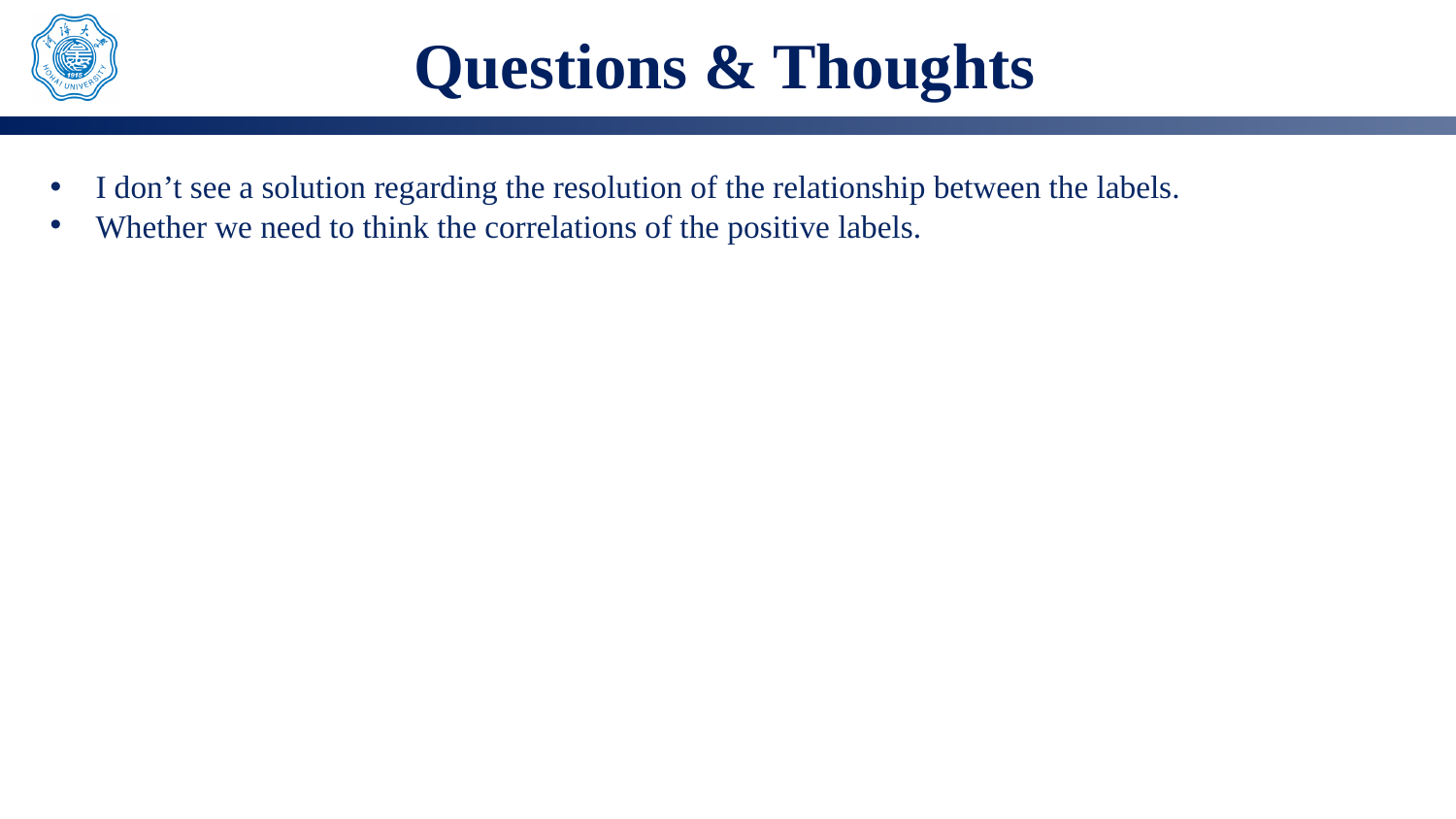

# Questions & Thoughts
I don’t see a solution regarding the resolution of the relationship between the labels.
Whether we need to think the correlations of the positive labels.